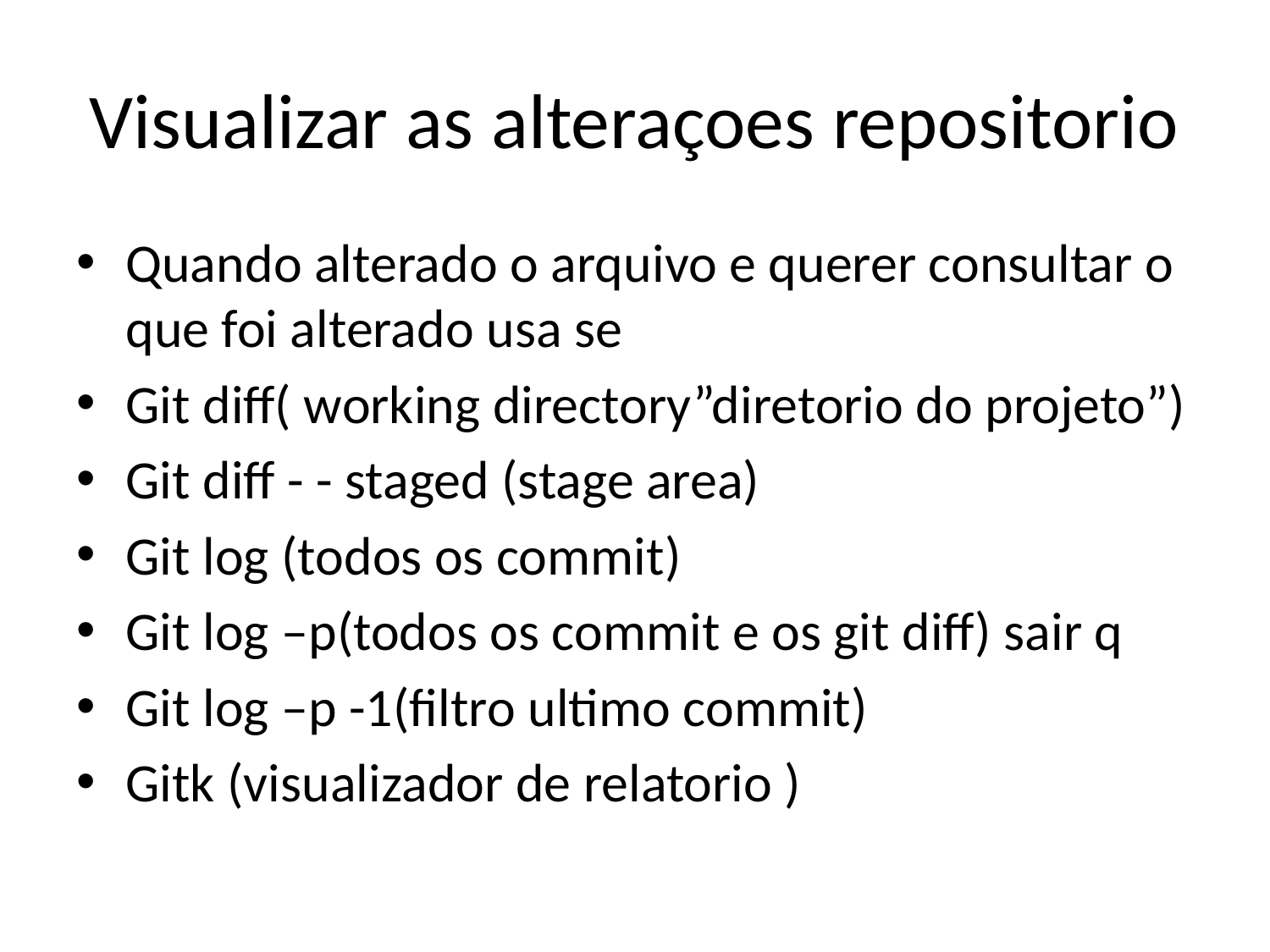

# Visualizar as alteraçoes repositorio
Quando alterado o arquivo e querer consultar o que foi alterado usa se
Git diff( working directory”diretorio do projeto”)
Git diff - - staged (stage area)
Git log (todos os commit)
Git log –p(todos os commit e os git diff) sair q
Git log –p -1(filtro ultimo commit)
Gitk (visualizador de relatorio )